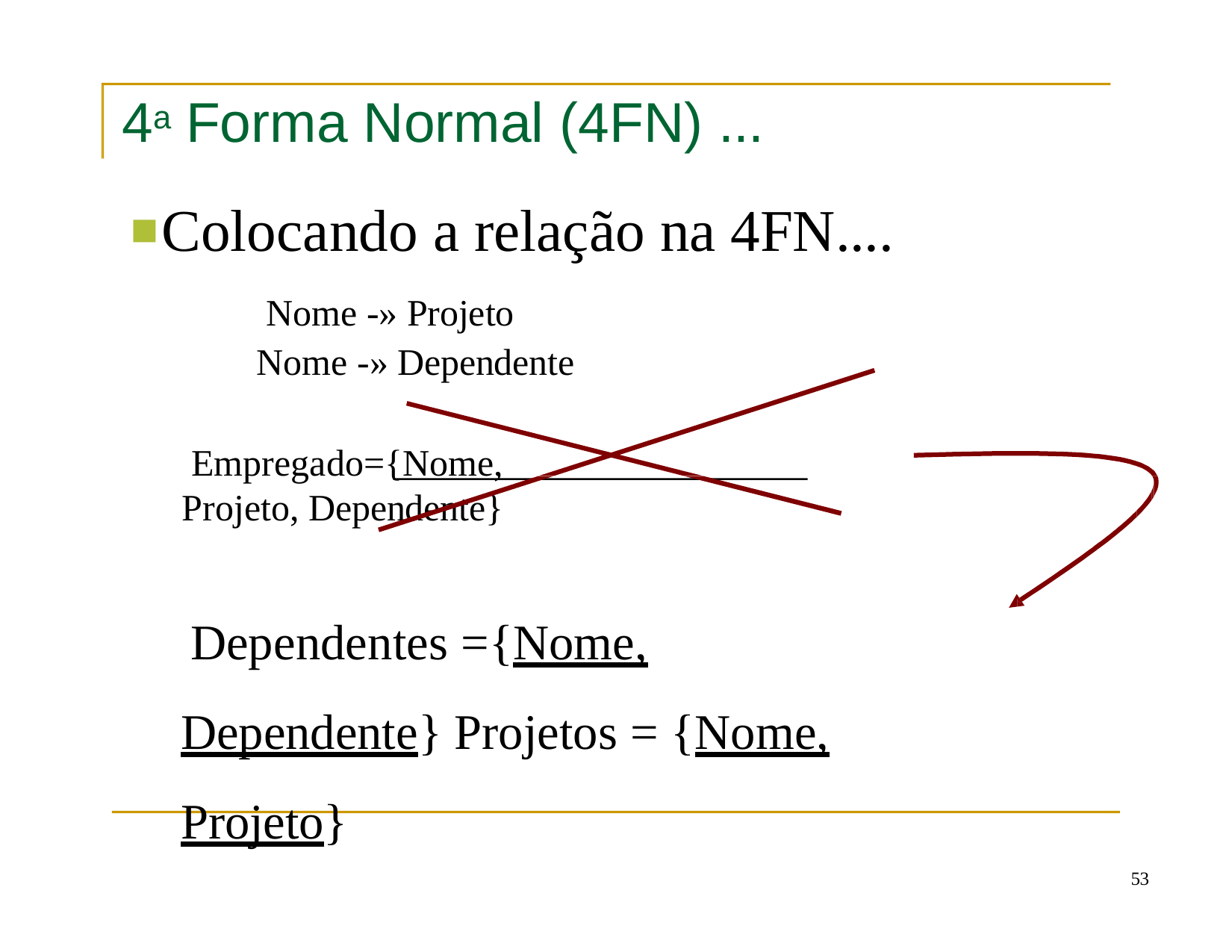

# 4a Forma Normal (4FN) ...
Colocando a relação na 4FN....
Nome -» Projeto Nome -» Dependente

Empregado={Nome, Projeto, Dependente}

Dependentes ={Nome, Dependente} Projetos = {Nome, Projeto}

53